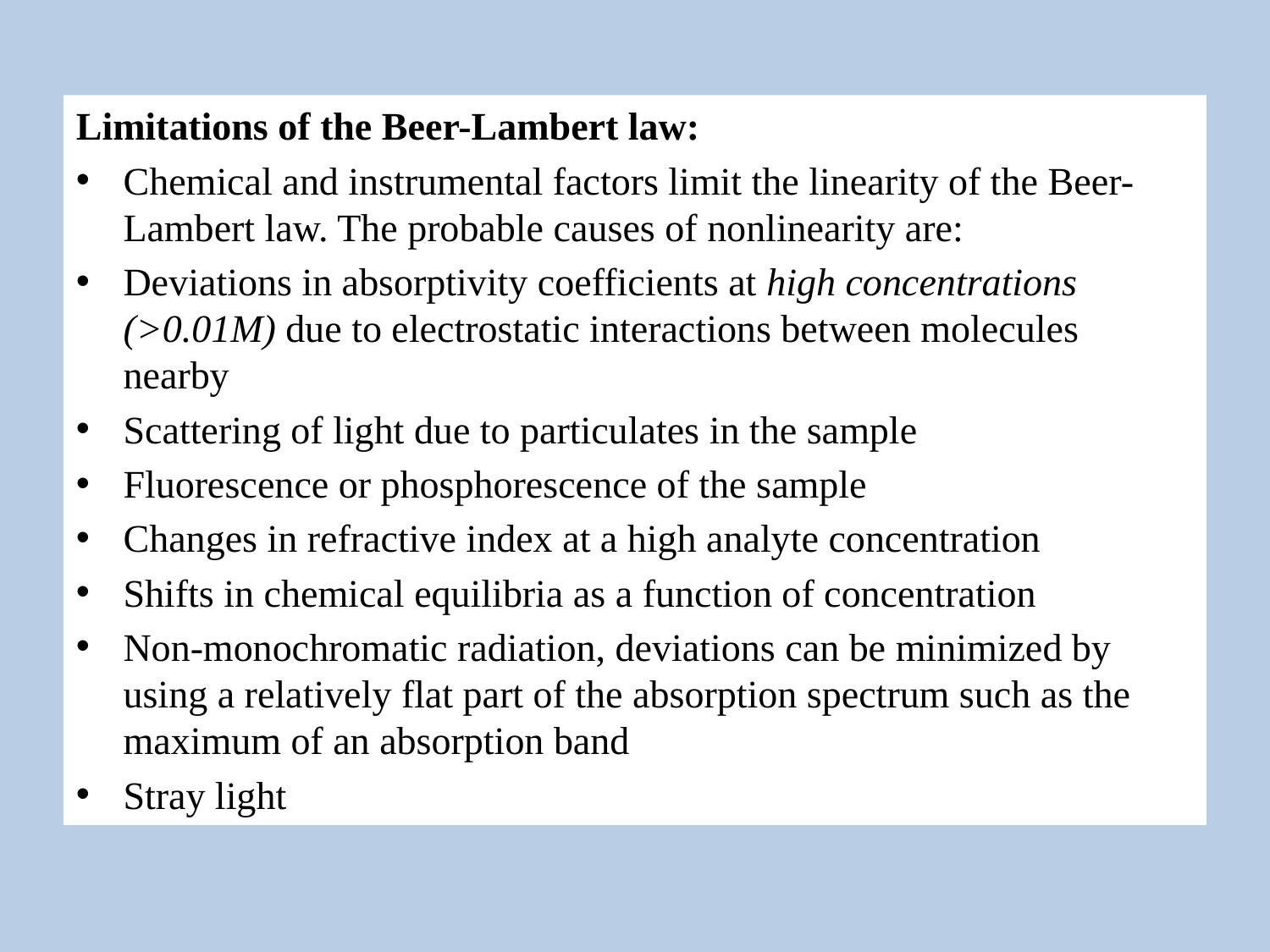

Limitations of the Beer-Lambert law:
Chemical and instrumental factors limit the linearity of the Beer-Lambert law. The probable causes of nonlinearity are:
Deviations in absorptivity coefficients at high concentrations (>0.01M) due to electrostatic interactions between molecules nearby
Scattering of light due to particulates in the sample
Fluorescence or phosphorescence of the sample
Changes in refractive index at a high analyte concentration
Shifts in chemical equilibria as a function of concentration
Non-monochromatic radiation, deviations can be minimized by using a relatively flat part of the absorption spectrum such as the maximum of an absorption band
Stray light